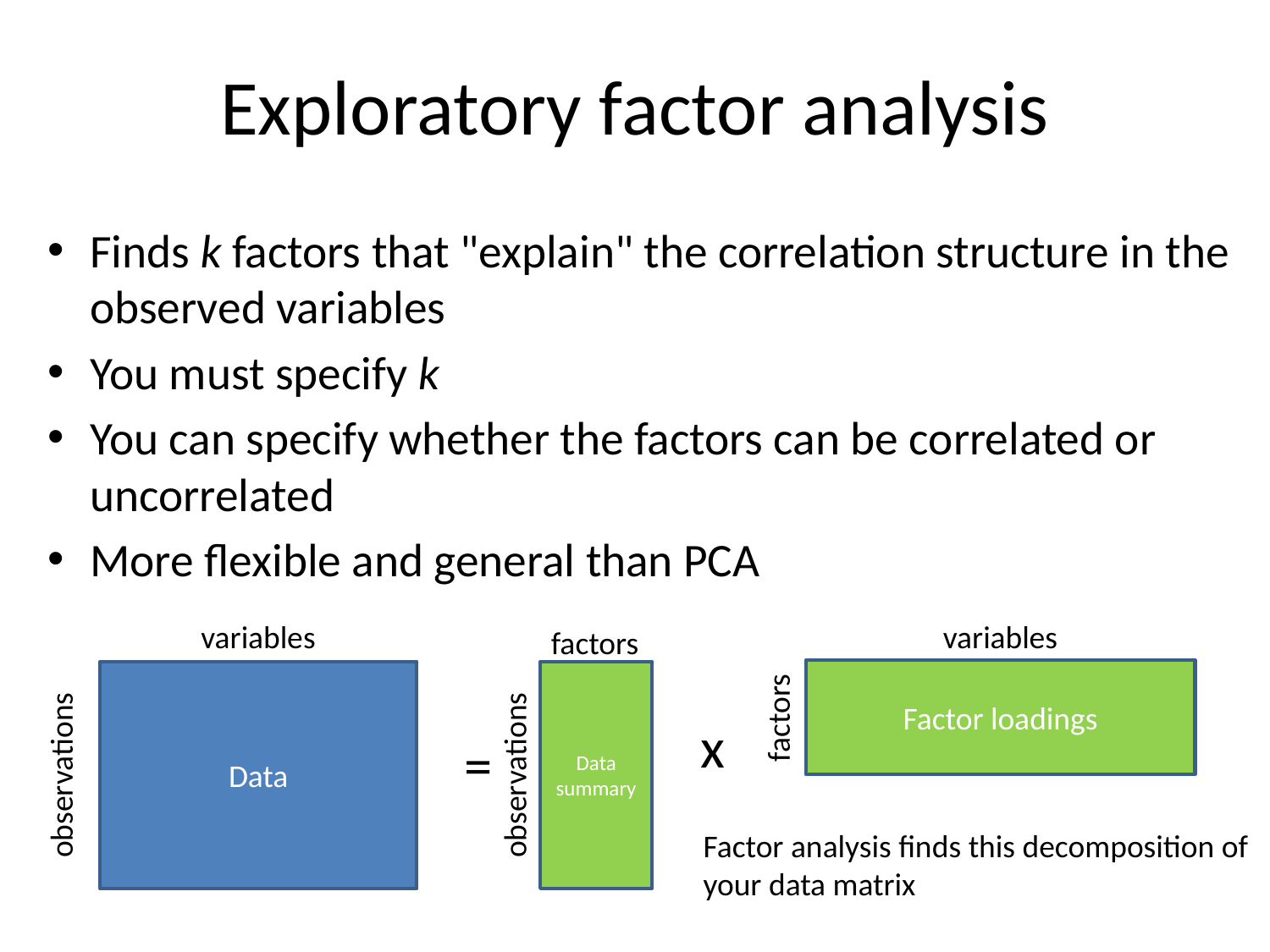

# Exploratory factor analysis
Finds k factors that "explain" the correlation structure in the observed variables
You must specify k
You can specify whether the factors can be correlated or uncorrelated
More flexible and general than PCA
variables
variables
factors
Factor loadings
Data
Data
summary
factors
x
=
observations
observations
Factor analysis finds this decomposition of
your data matrix